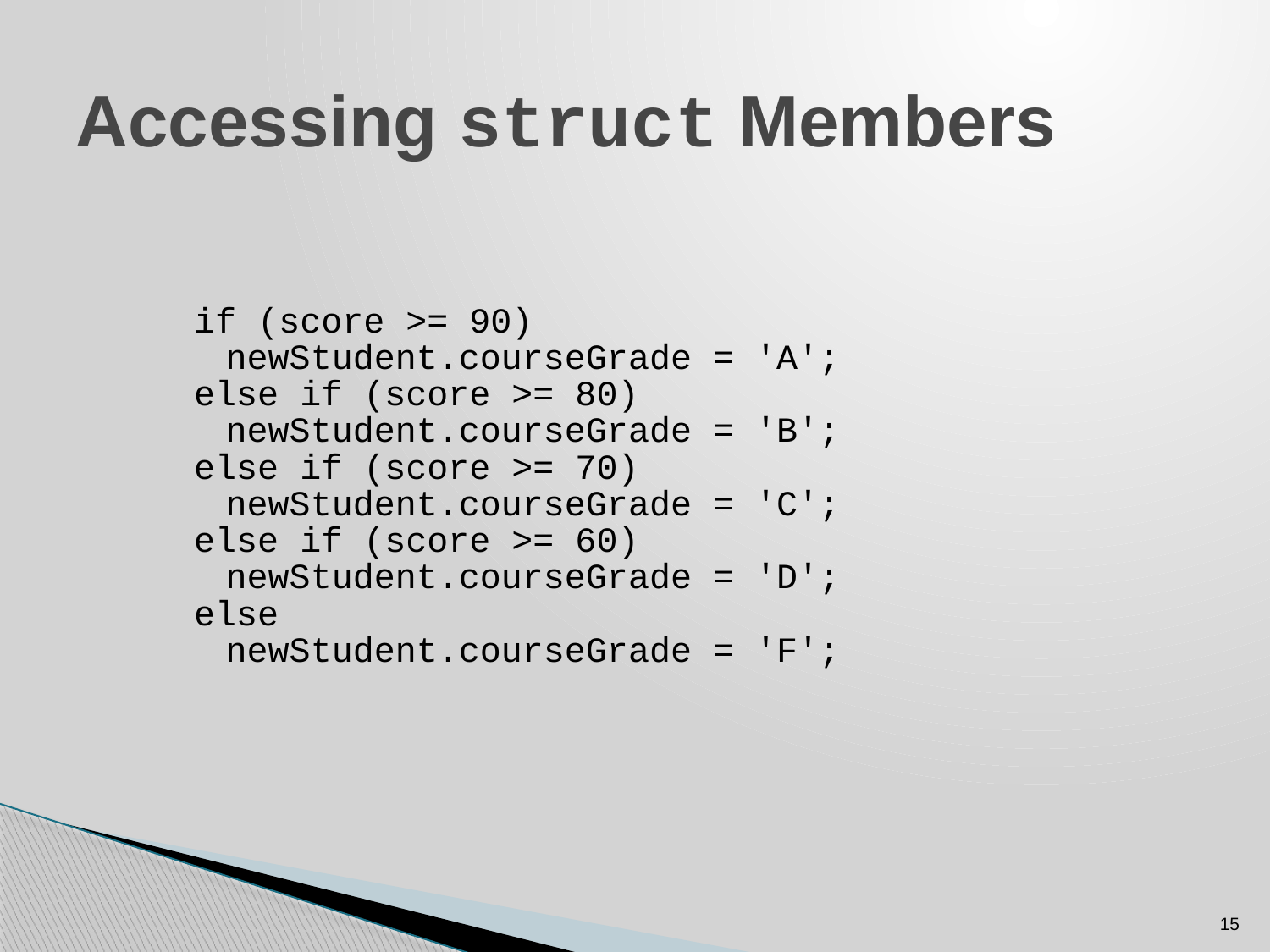

# Accessing struct Members

if (score >= 90)
	newStudent.courseGrade = 'A';
else if (score >= 80)
	newStudent.courseGrade = 'B';
else if (score >= 70)
	newStudent.courseGrade = 'C';
else if (score >= 60)
	newStudent.courseGrade = 'D';
else
	newStudent.courseGrade = 'F';
15